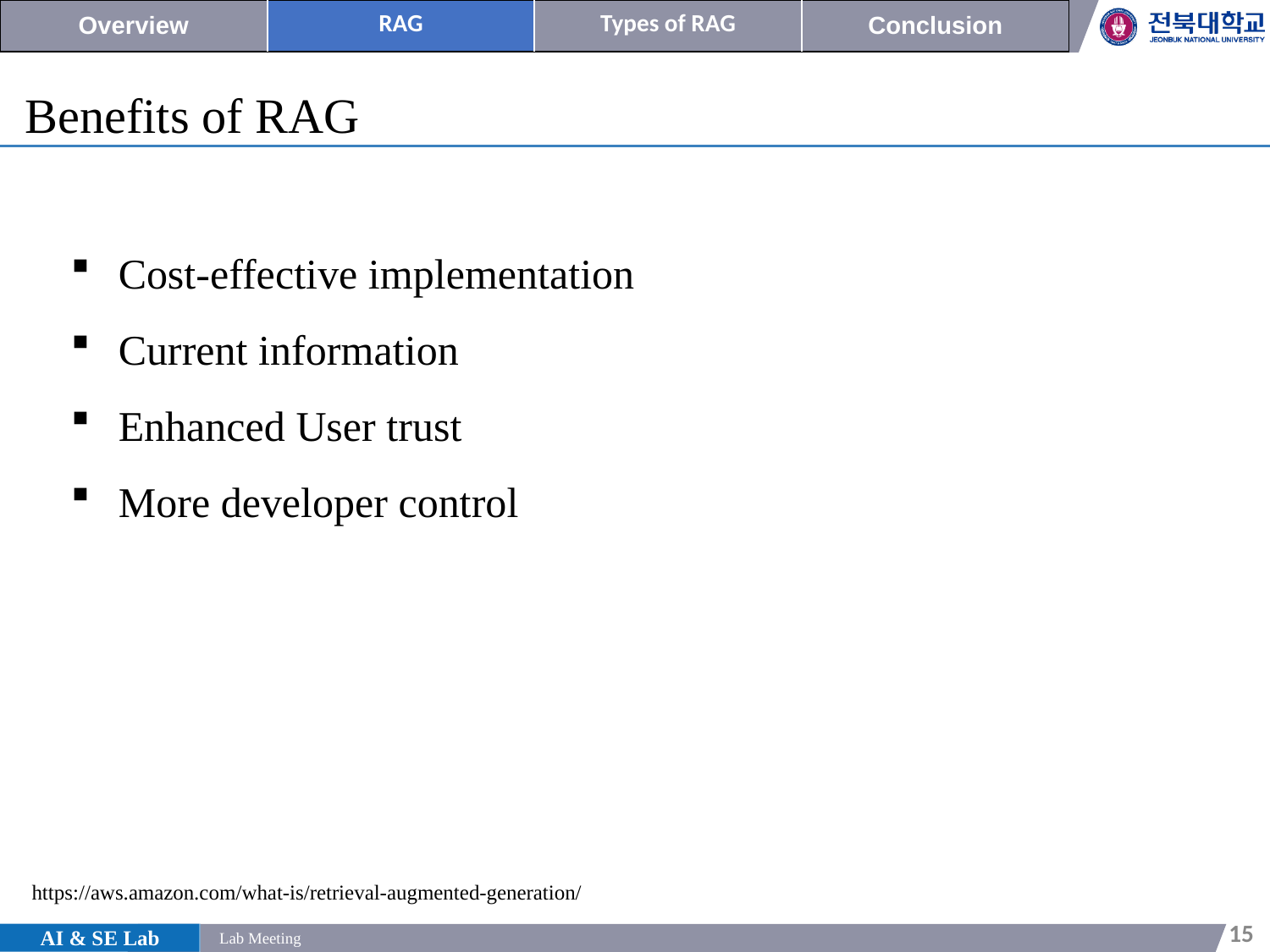

| Overview | RAG | Types of RAG | Conclusion |
| --- | --- | --- | --- |
Benefits of RAG
Cost-effective implementation
Current information
Enhanced User trust
More developer control

https://aws.amazon.com/what-is/retrieval-augmented-generation/
15